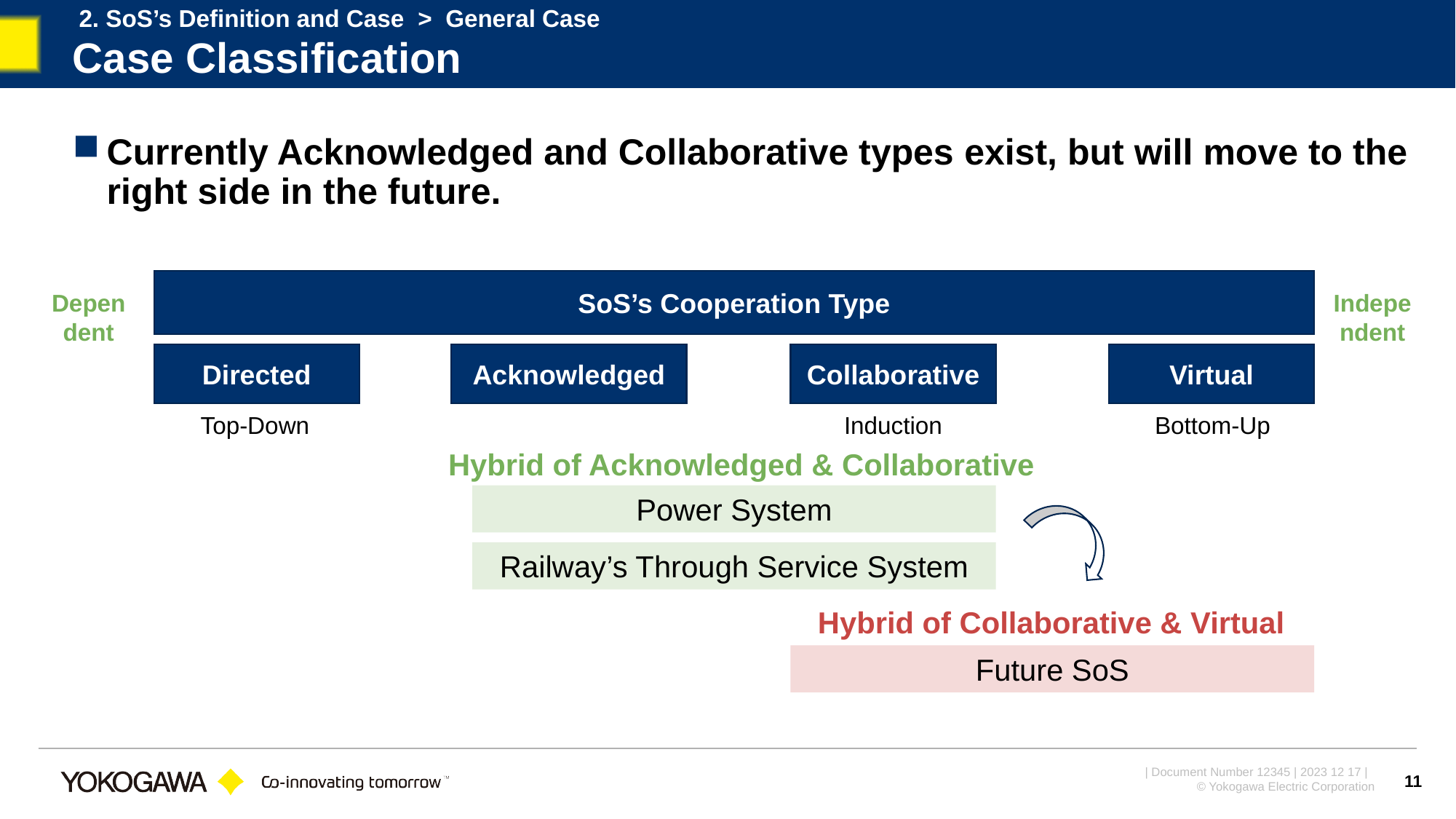

SoS’s Cooperation Type
2. SoS’s Definition and Case  >  General Case
Case Classification
Currently Acknowledged and Collaborative types exist, but will move to the right side in the future.
Dependent
Independent
Directed
Acknowledged
Collaborative
Virtual
Top-Down
Induction
Bottom-Up
Hybrid of Acknowledged & Collaborative
Power System

Railway’s Through Service System
Hybrid of Collaborative & Virtual
Future SoS
11